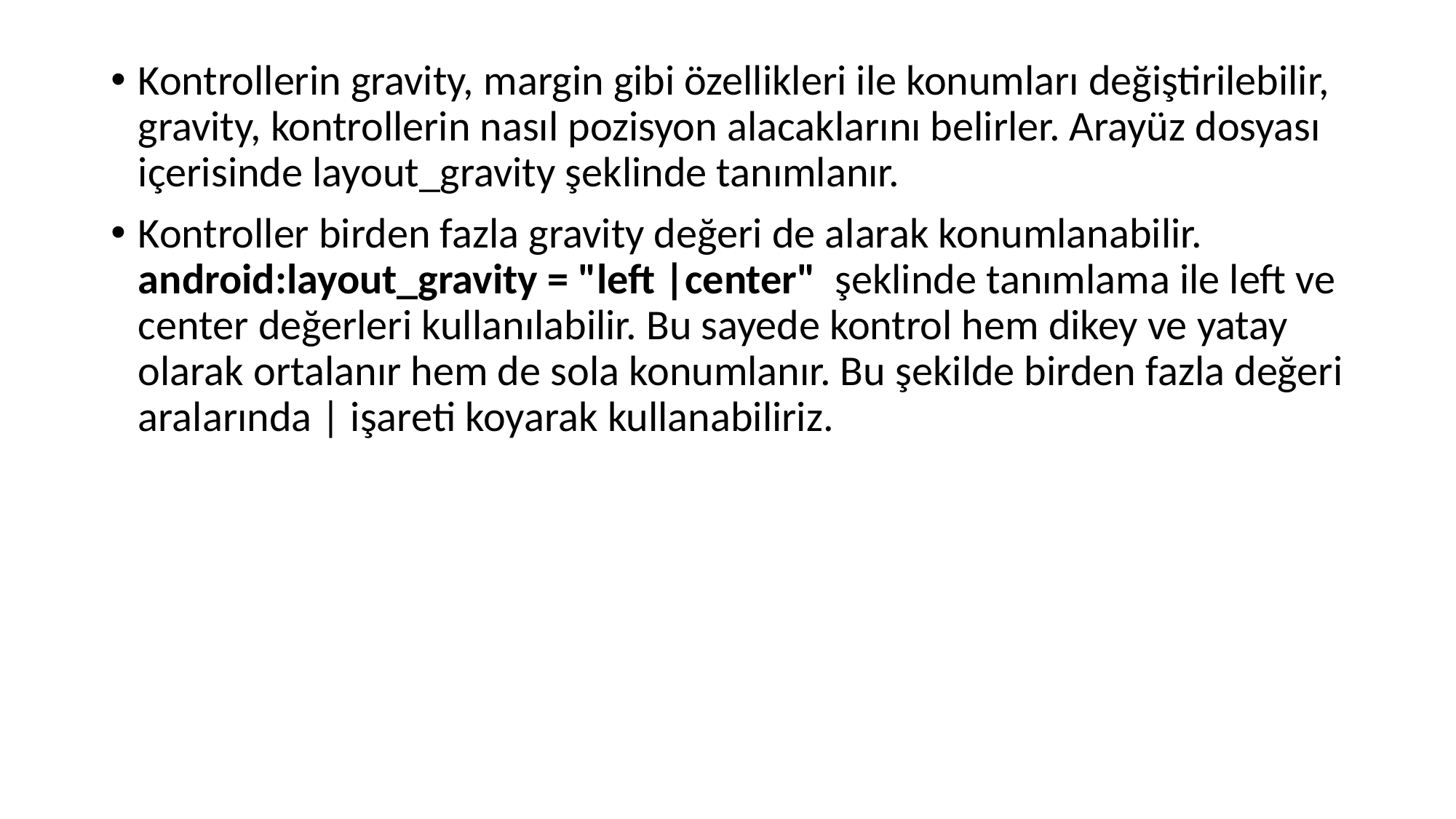

Kontrollerin gravity, margin gibi özellikleri ile konumları değiştirilebilir, gravity, kontrollerin nasıl pozisyon alacaklarını belirler. Arayüz dosyası içerisinde layout_gravity şeklinde tanımlanır.
Kontroller birden fazla gravity değeri de alarak konumlanabilir. android:layout_gravity = "left |center"  şeklinde tanımlama ile left ve center değerleri kullanılabilir. Bu sayede kontrol hem dikey ve yatay olarak ortalanır hem de sola konumlanır. Bu şekilde birden fazla değeri aralarında | işareti koyarak kullanabiliriz.